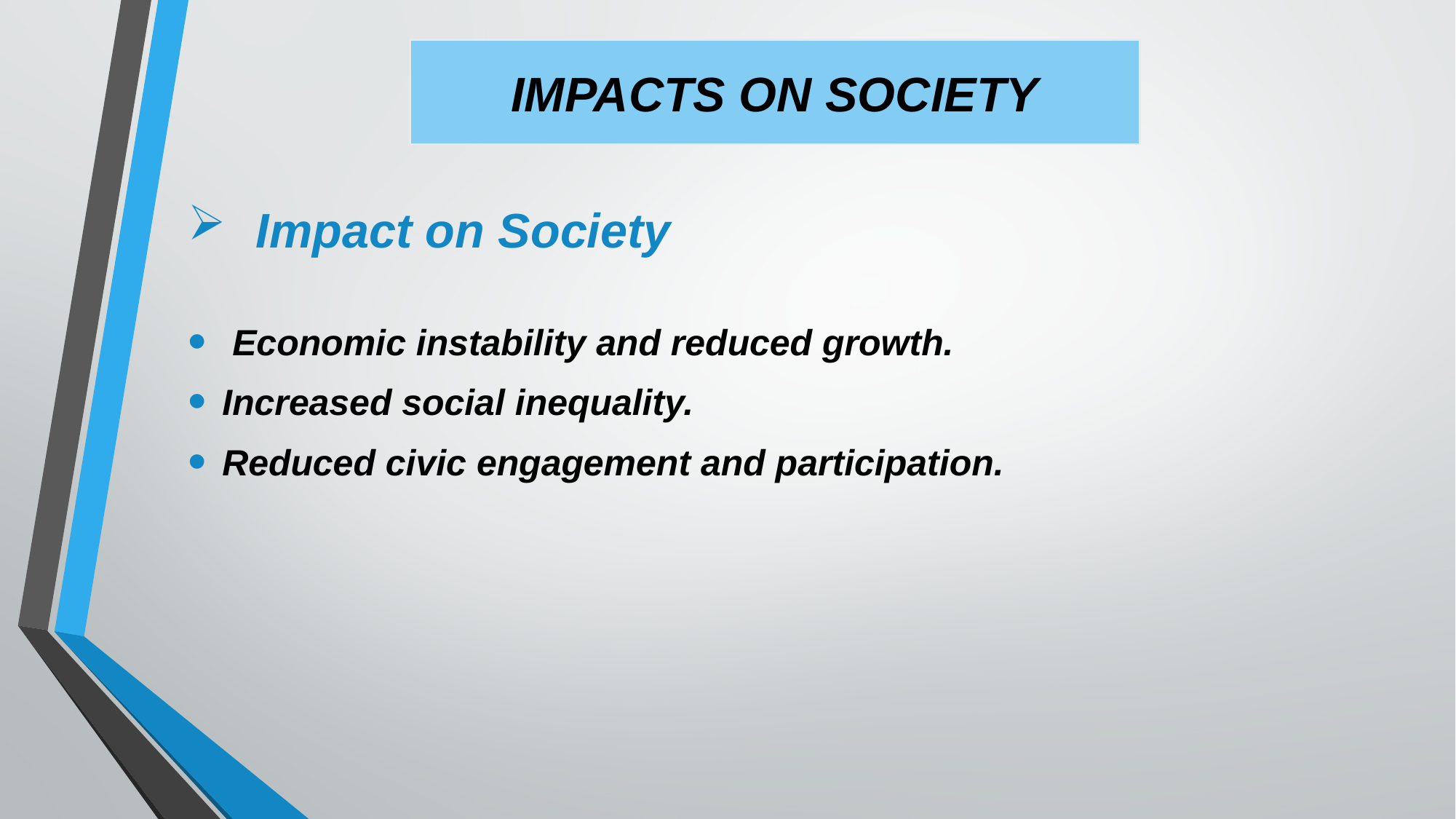

IMPACTS ON SOCIETY
# Impact on Society
 Economic instability and reduced growth.
Increased social inequality.
Reduced civic engagement and participation.